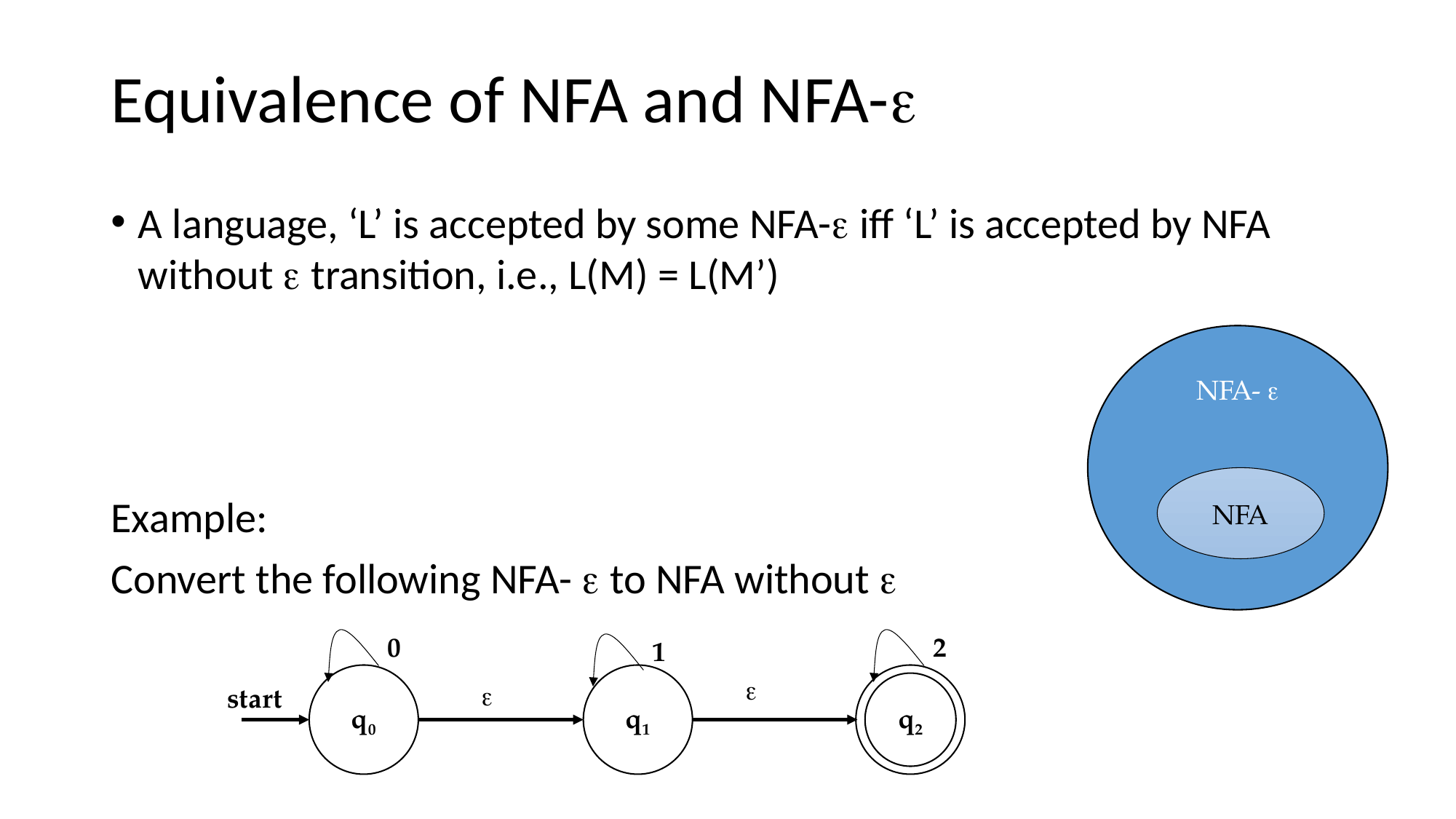

# Equivalence of NFA and NFA-ε
A language, ‘L’ is accepted by some NFA-ε iff ‘L’ is accepted by NFA without ε transition, i.e., L(M) = L(M’)

Example:
Convert the following NFA- ε to NFA without ε
NFA- ε
NFA
0
2
1

q0
q1

ε
ε
q2
start